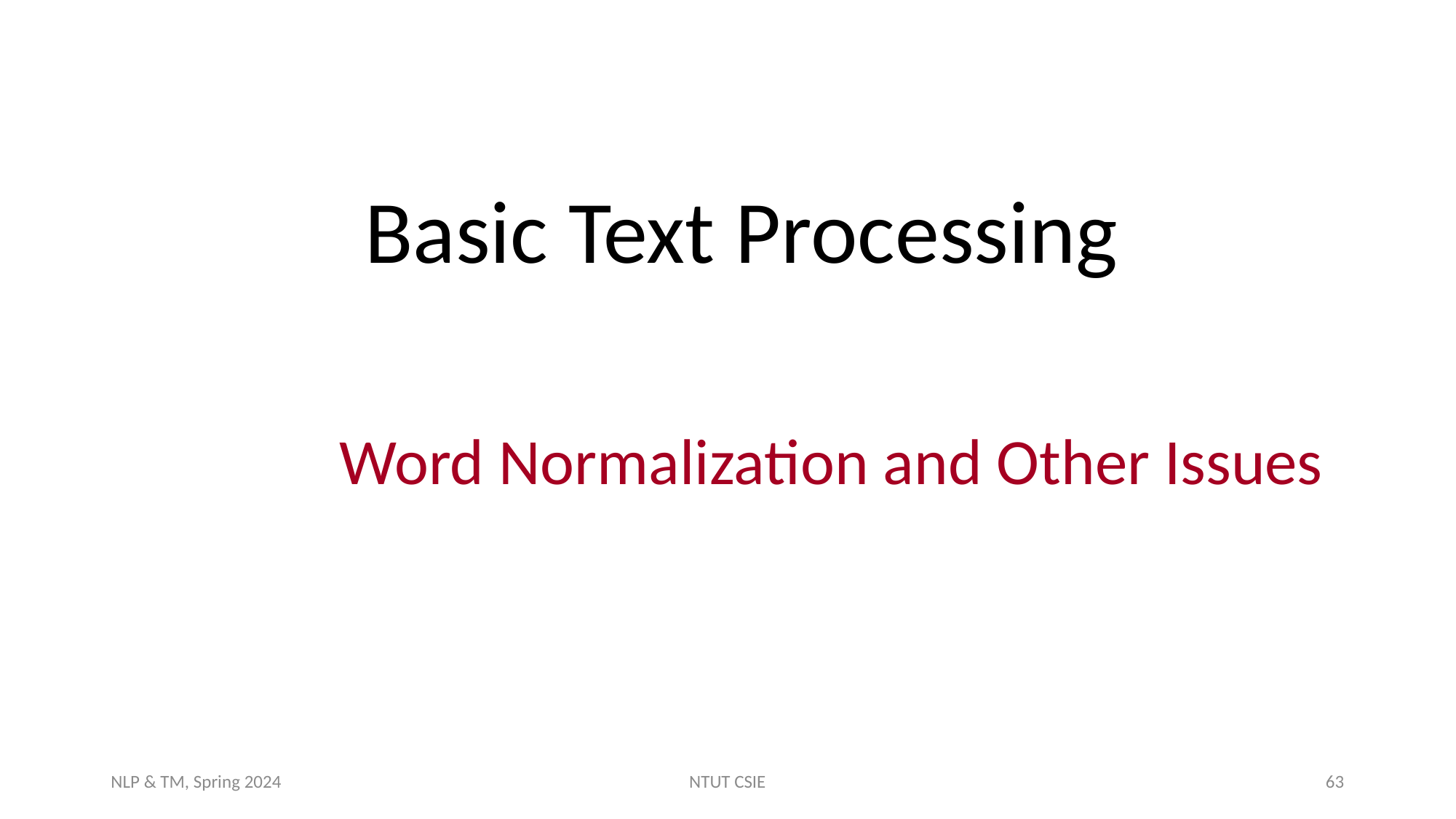

# Basic Text Processing

Word Normalization and Other Issues

NLP & TM, Spring 2024
NTUT CSIE
63